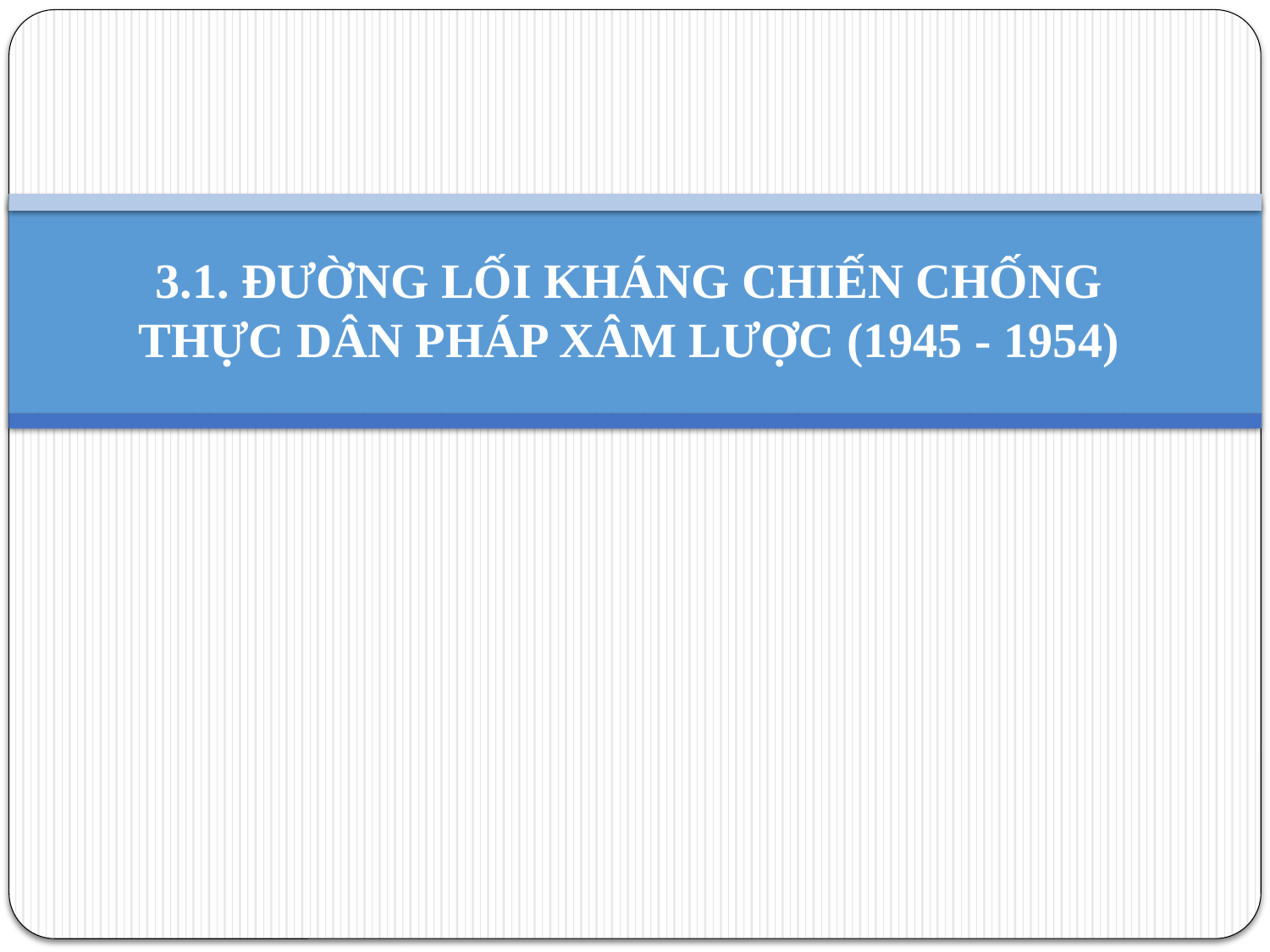

# 3.1. ĐƯỜNG LỐI KHÁNG CHIẾN CHỐNG THỰC DÂN PHÁP XÂM LƯỢC (1945 - 1954)